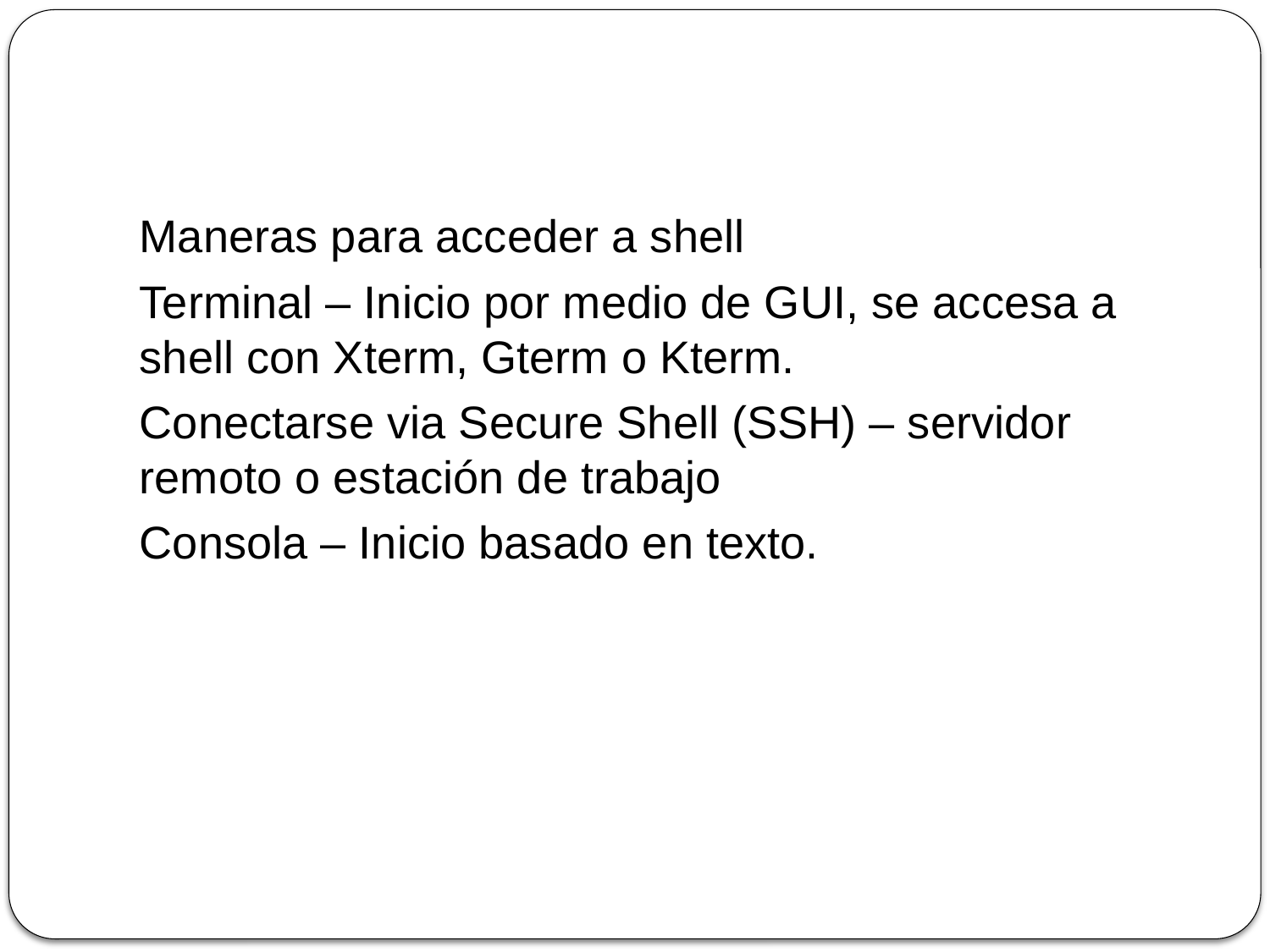

#
Maneras para acceder a shell
Terminal – Inicio por medio de GUI, se accesa a shell con Xterm, Gterm o Kterm.
Conectarse via Secure Shell (SSH) – servidor remoto o estación de trabajo
Consola – Inicio basado en texto.